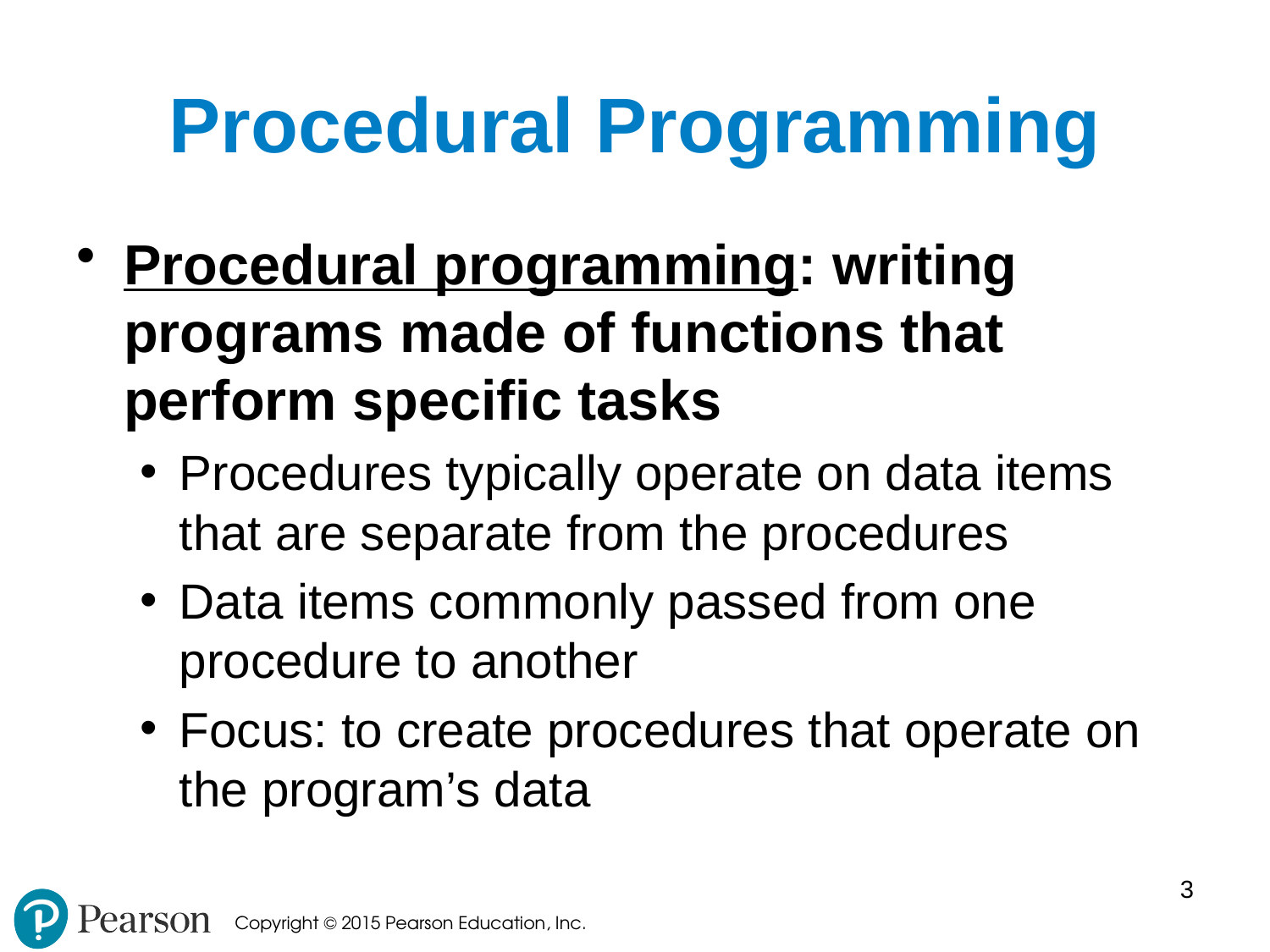

# Procedural Programming
Procedural programming: writing programs made of functions that perform specific tasks
Procedures typically operate on data items that are separate from the procedures
Data items commonly passed from one procedure to another
Focus: to create procedures that operate on the program’s data

3